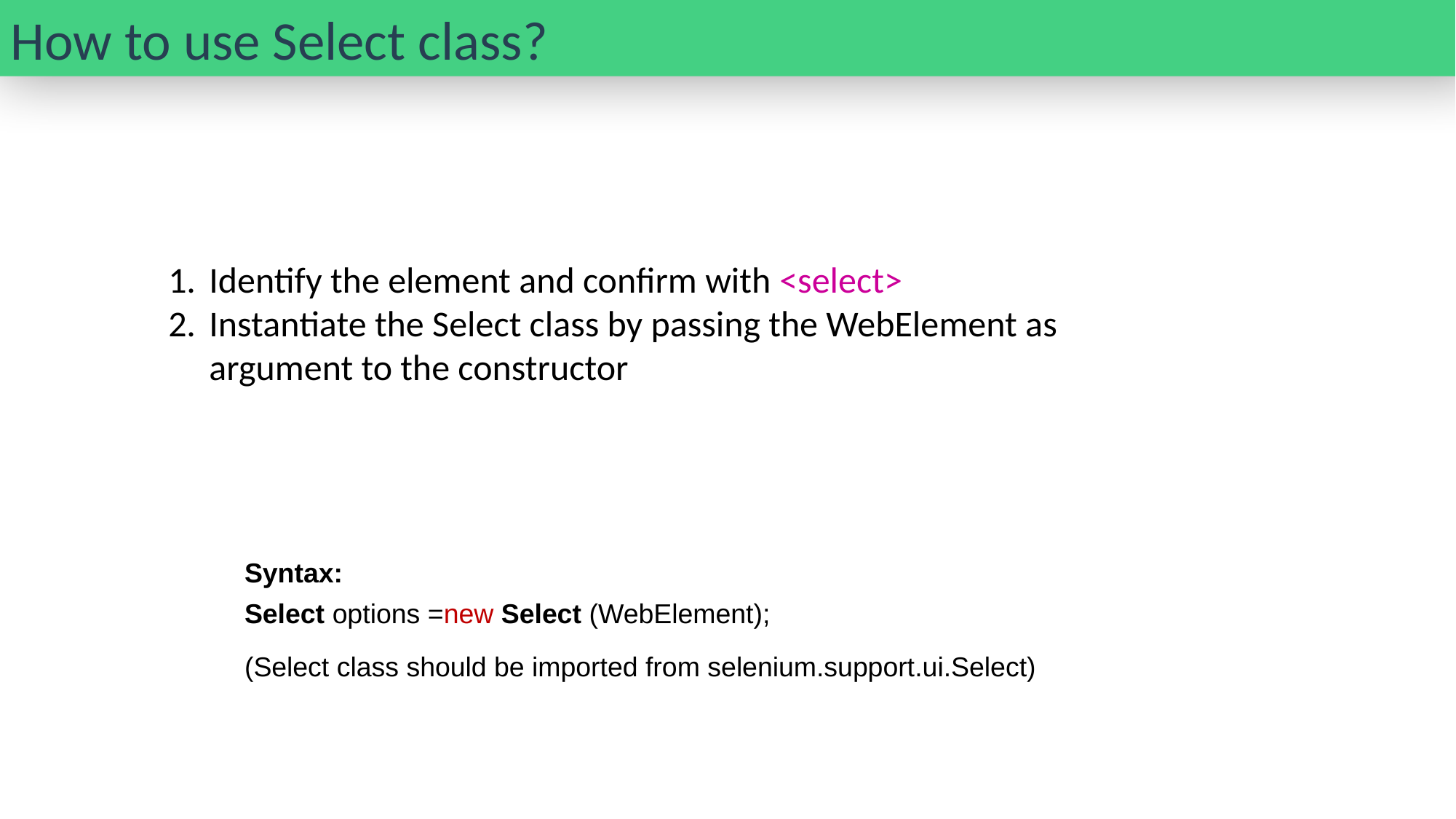

How to use Select class?
Identify the element and confirm with <select>
Instantiate the Select class by passing the WebElement as argument to the constructor

Syntax:
Select options =new Select (WebElement);
(Select class should be imported from selenium.support.ui.Select)